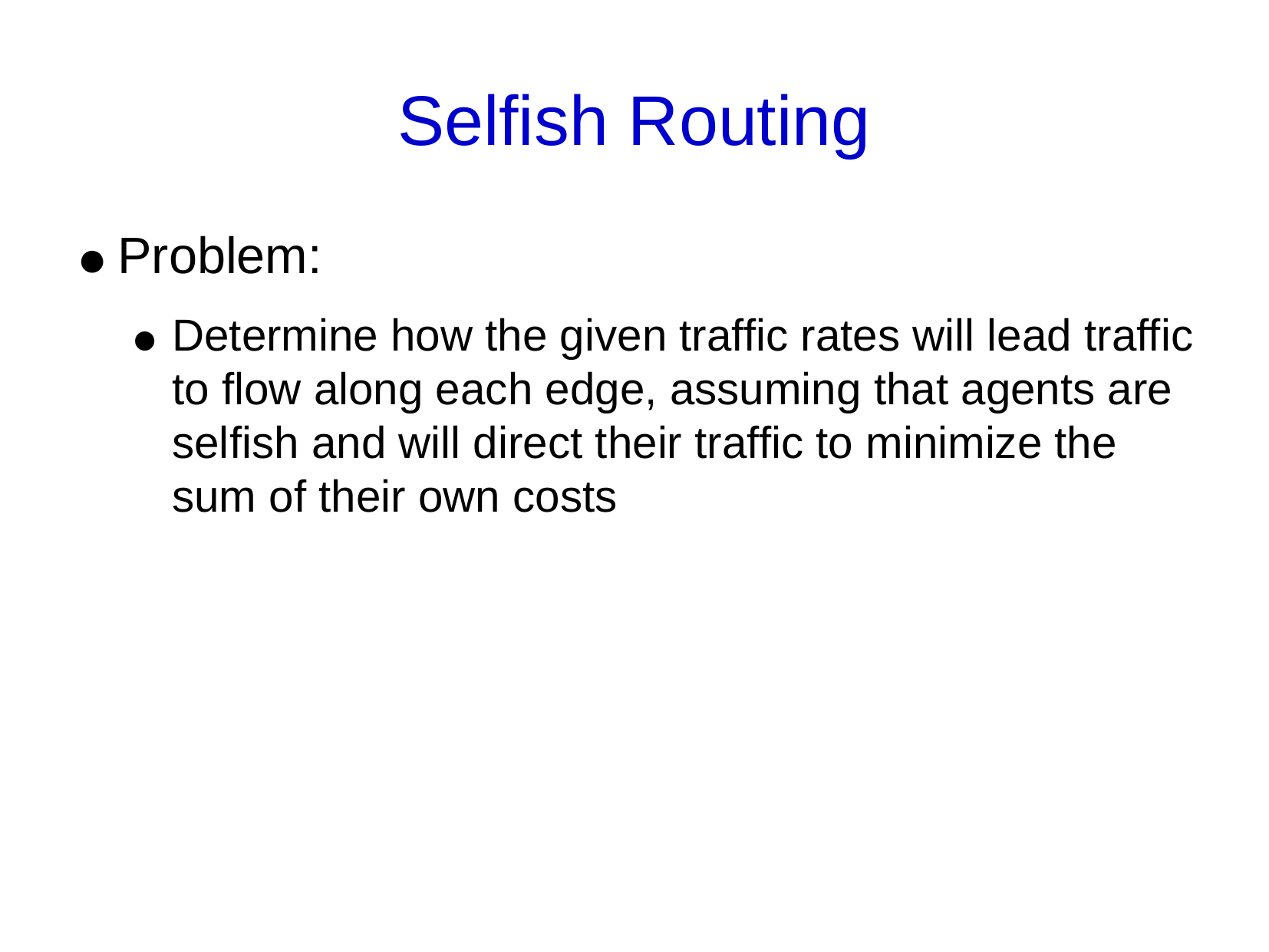

Selfish Routing
Problem:
Determine how the given traffic rates will lead traffic to flow along each edge, assuming that agents are selfish and will direct their traffic to minimize the sum of their own costs